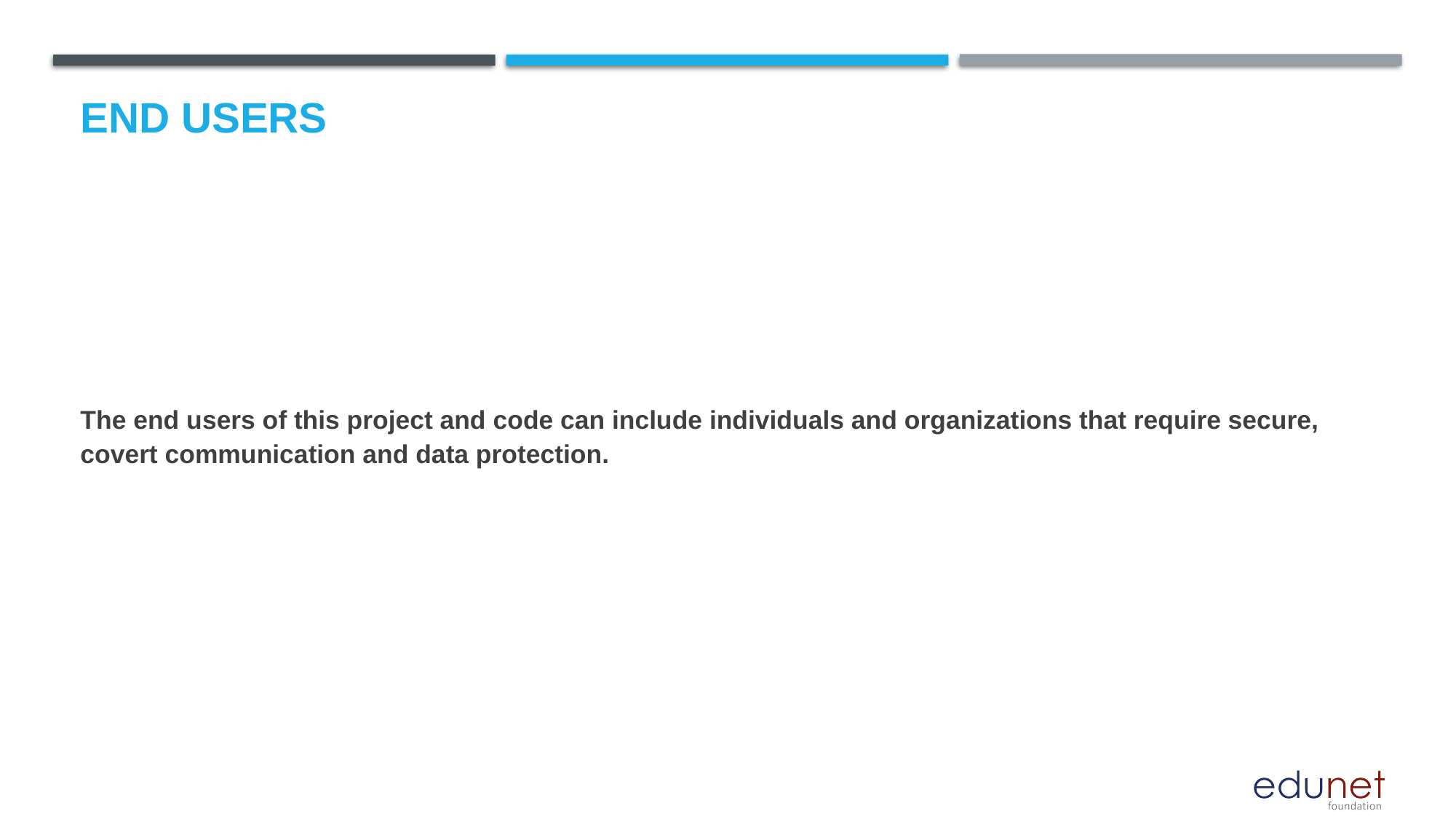

# End users
The end users of this project and code can include individuals and organizations that require secure, covert communication and data protection.